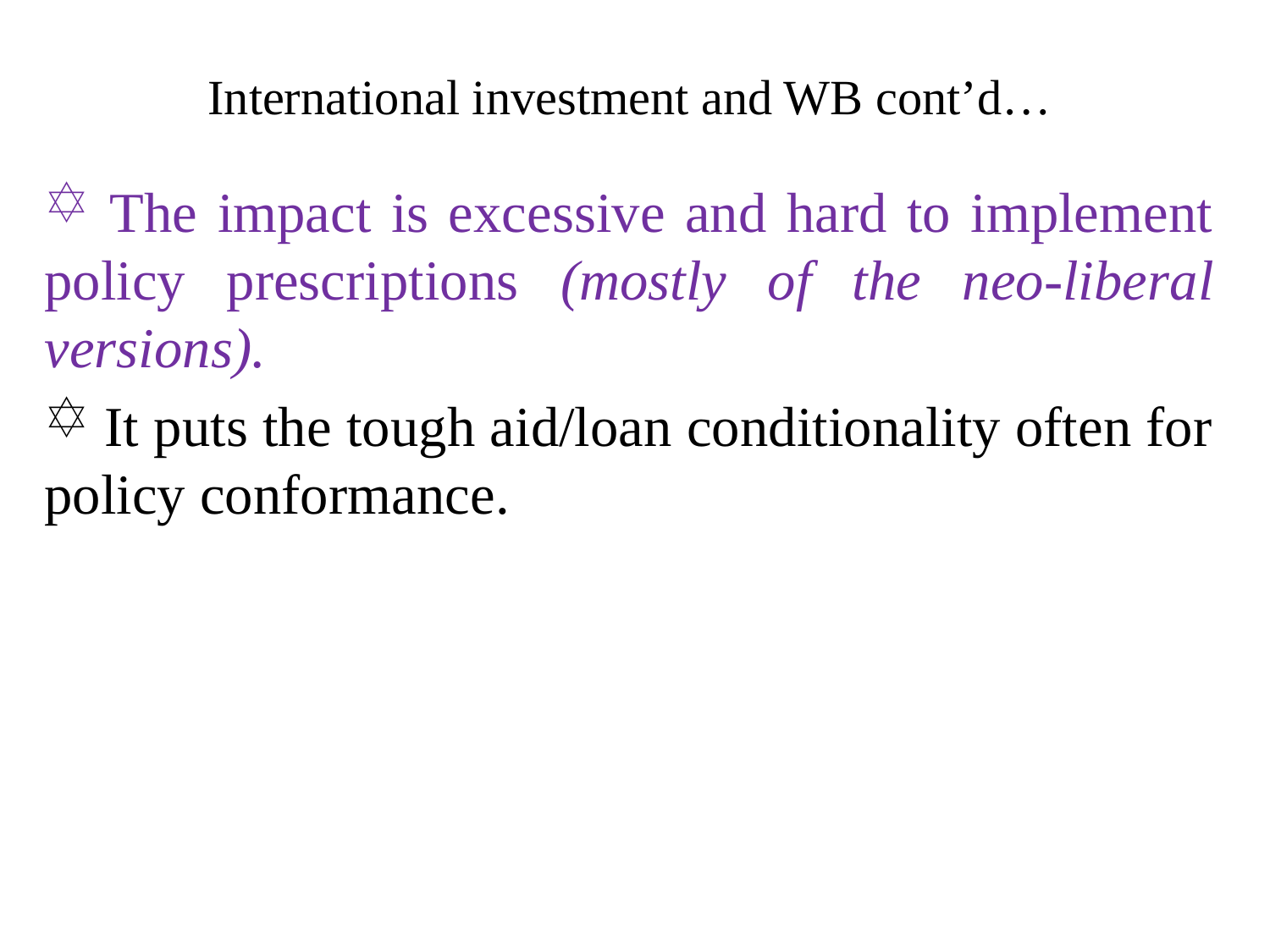

# International investment and WB cont’d…
 The impact is excessive and hard to implement policy prescriptions (mostly of the neo-liberal versions).
 It puts the tough aid/loan conditionality often for policy conformance.